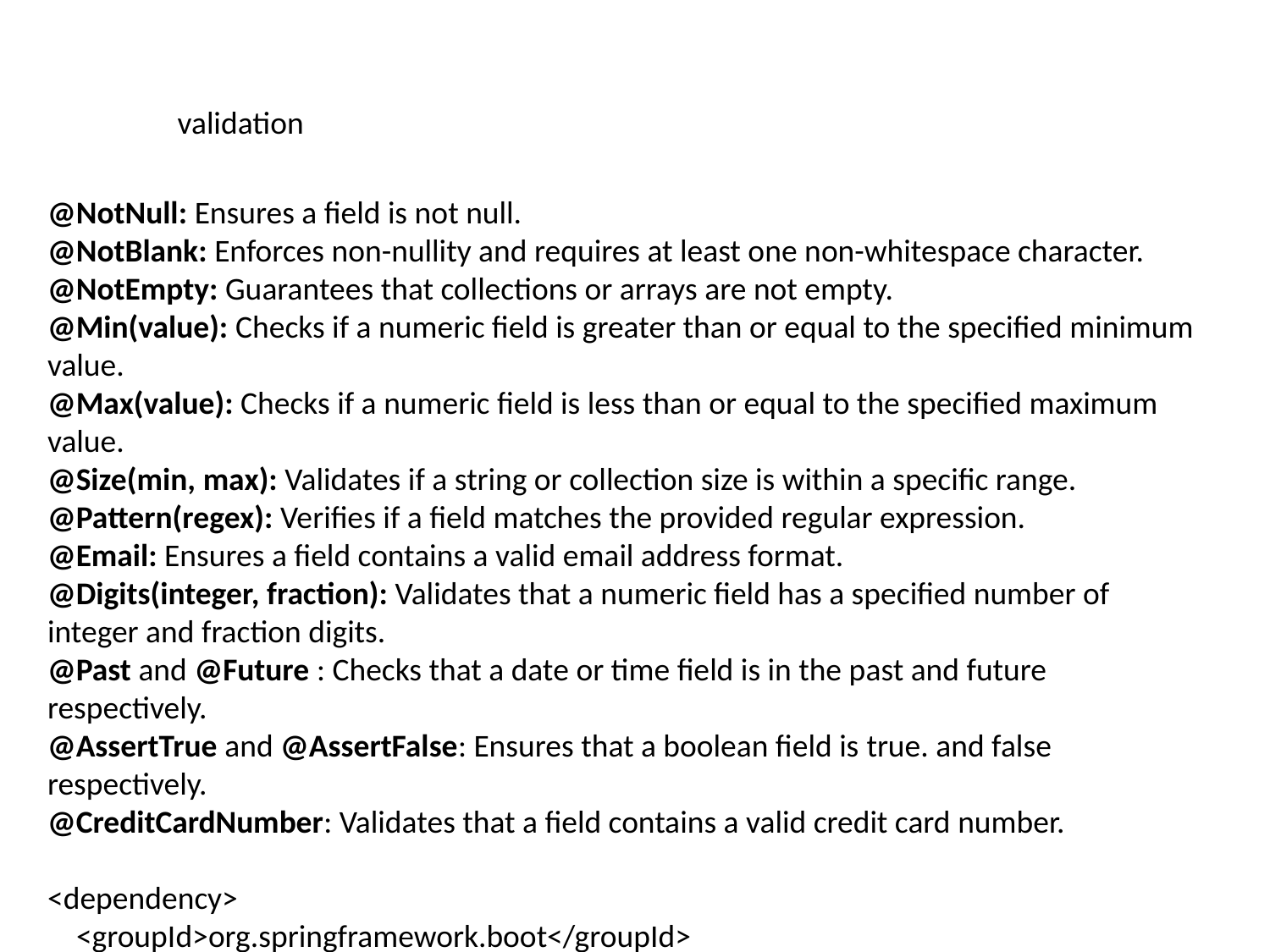

validation
@NotNull: Ensures a field is not null.
@NotBlank: Enforces non-nullity and requires at least one non-whitespace character.
@NotEmpty: Guarantees that collections or arrays are not empty.
@Min(value): Checks if a numeric field is greater than or equal to the specified minimum value.
@Max(value): Checks if a numeric field is less than or equal to the specified maximum value.
@Size(min, max): Validates if a string or collection size is within a specific range.
@Pattern(regex): Verifies if a field matches the provided regular expression.
@Email: Ensures a field contains a valid email address format.
@Digits(integer, fraction): Validates that a numeric field has a specified number of integer and fraction digits.
@Past and @Future : Checks that a date or time field is in the past and future respectively.
@AssertTrue and @AssertFalse: Ensures that a boolean field is true. and false respectively.
@CreditCardNumber: Validates that a field contains a valid credit card number.
<dependency>
    <groupId>org.springframework.boot</groupId>
    <artifactId>spring-boot-starter-validation</artifactId>
</dependency>